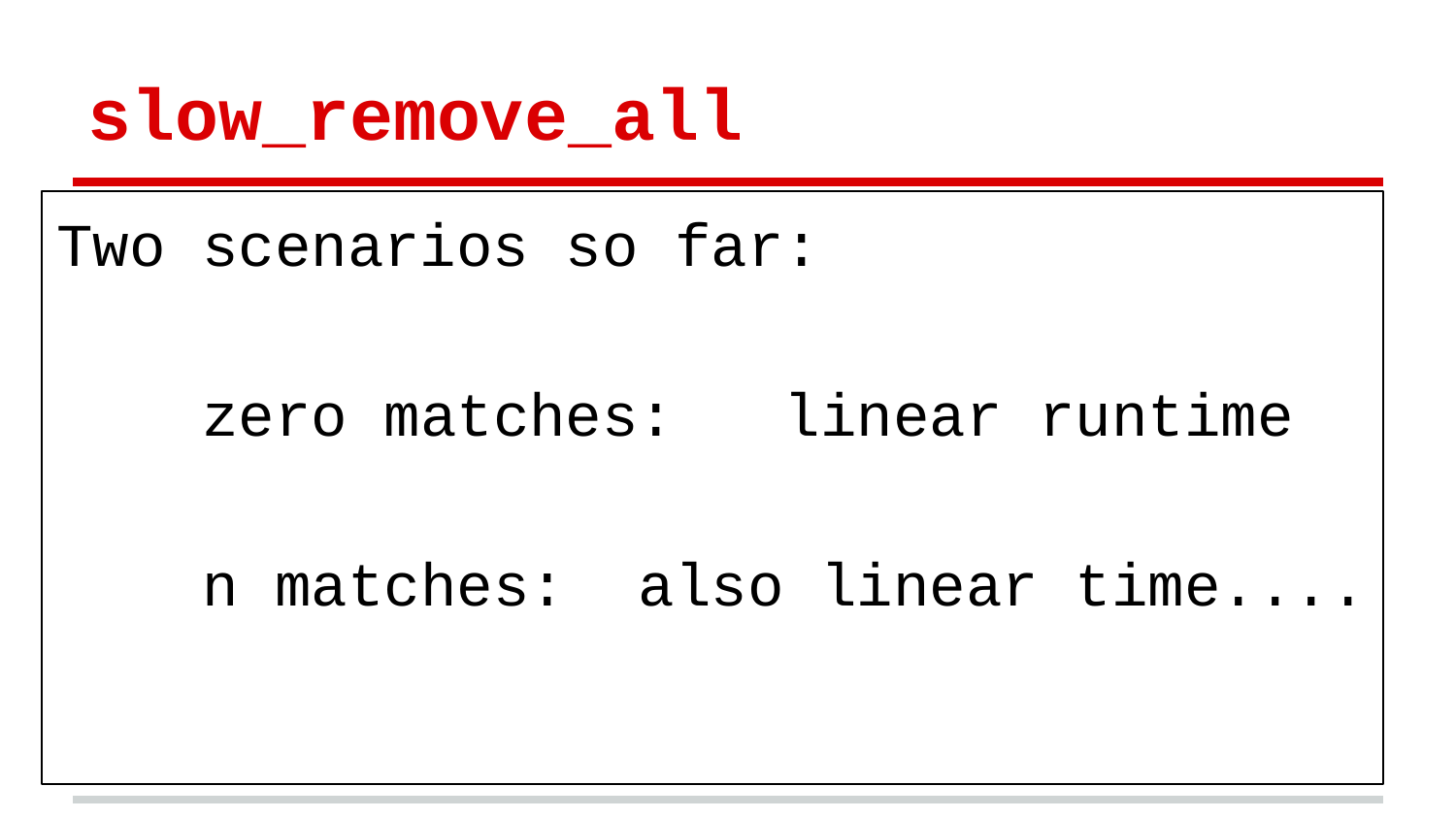

# slow_remove_all
Two scenarios so far:

zero matches:   linear runtime

n matches:  also linear time....